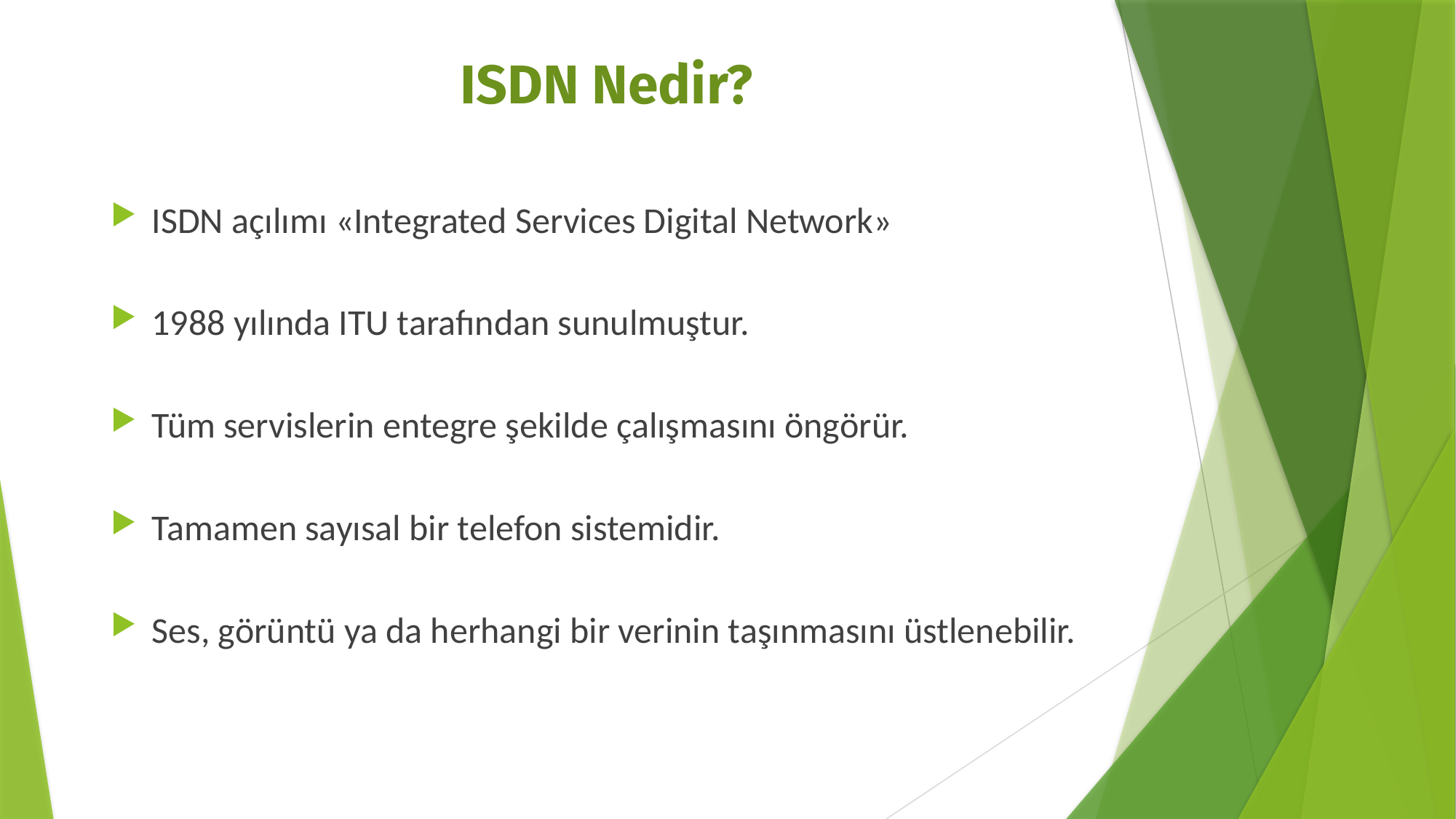

# ISDN Nedir?
ISDN açılımı «Integrated Services Digital Network»
1988 yılında ITU tarafından sunulmuştur.
Tüm servislerin entegre şekilde çalışmasını öngörür.
Tamamen sayısal bir telefon sistemidir.
Ses, görüntü ya da herhangi bir verinin taşınmasını üstlenebilir.